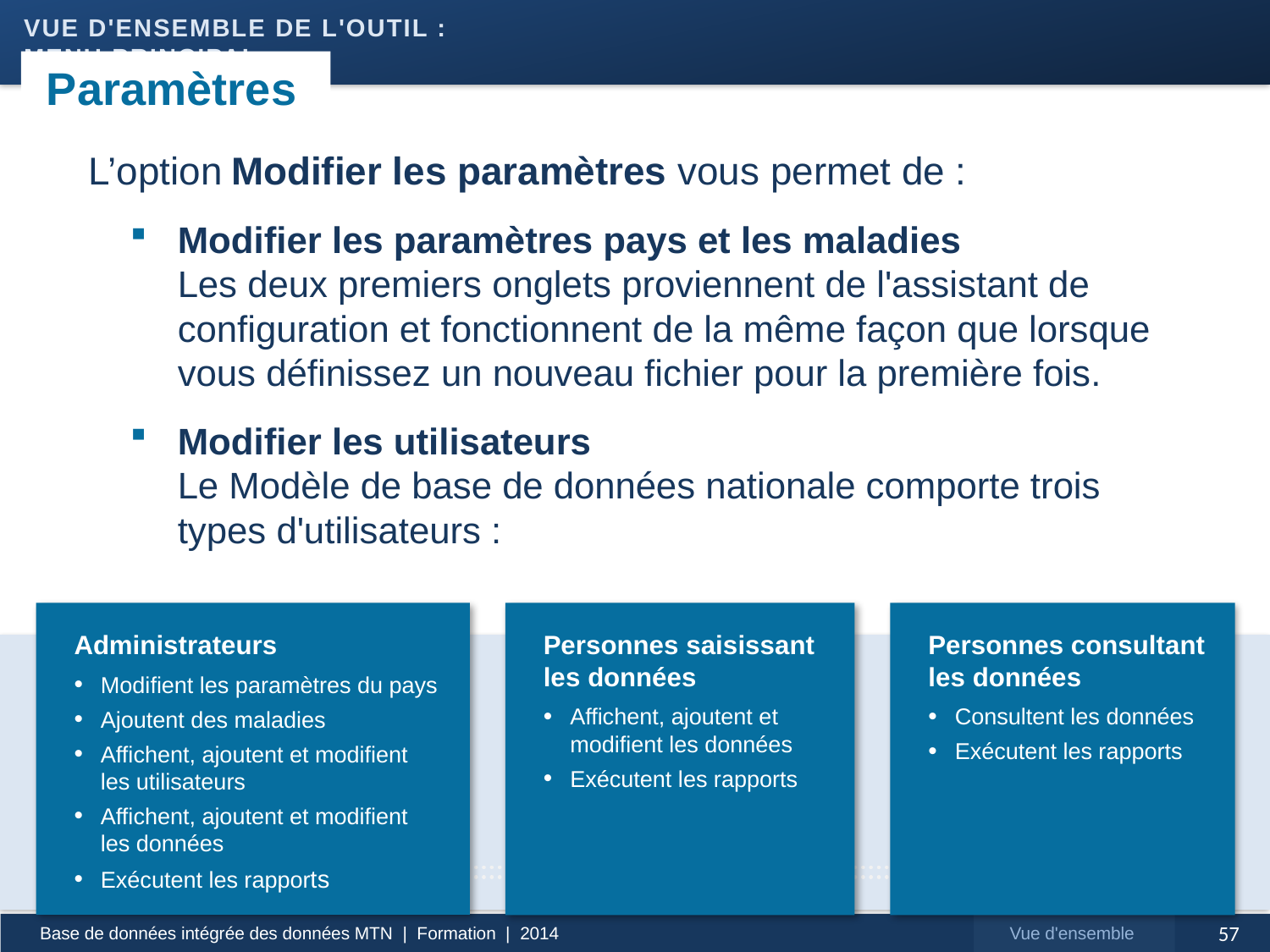

vue d'ensemble de l'outil : menu principal
# Paramètres
L’option Modifier les paramètres vous permet de :
Modifier les paramètres pays et les maladies
Les deux premiers onglets proviennent de l'assistant de configuration et fonctionnent de la même façon que lorsque vous définissez un nouveau fichier pour la première fois.
Modifier les utilisateurs
Le Modèle de base de données nationale comporte trois types d'utilisateurs :

Administrateurs
Modifient les paramètres du pays
Ajoutent des maladies
Affichent, ajoutent et modifient
les utilisateurs
Affichent, ajoutent et modifient
les données
Exécutent les rapports
Personnes saisissant les données
Affichent, ajoutent et modifient les données
Exécutent les rapports
Personnes consultant les données
Consultent les données
Exécutent les rapports